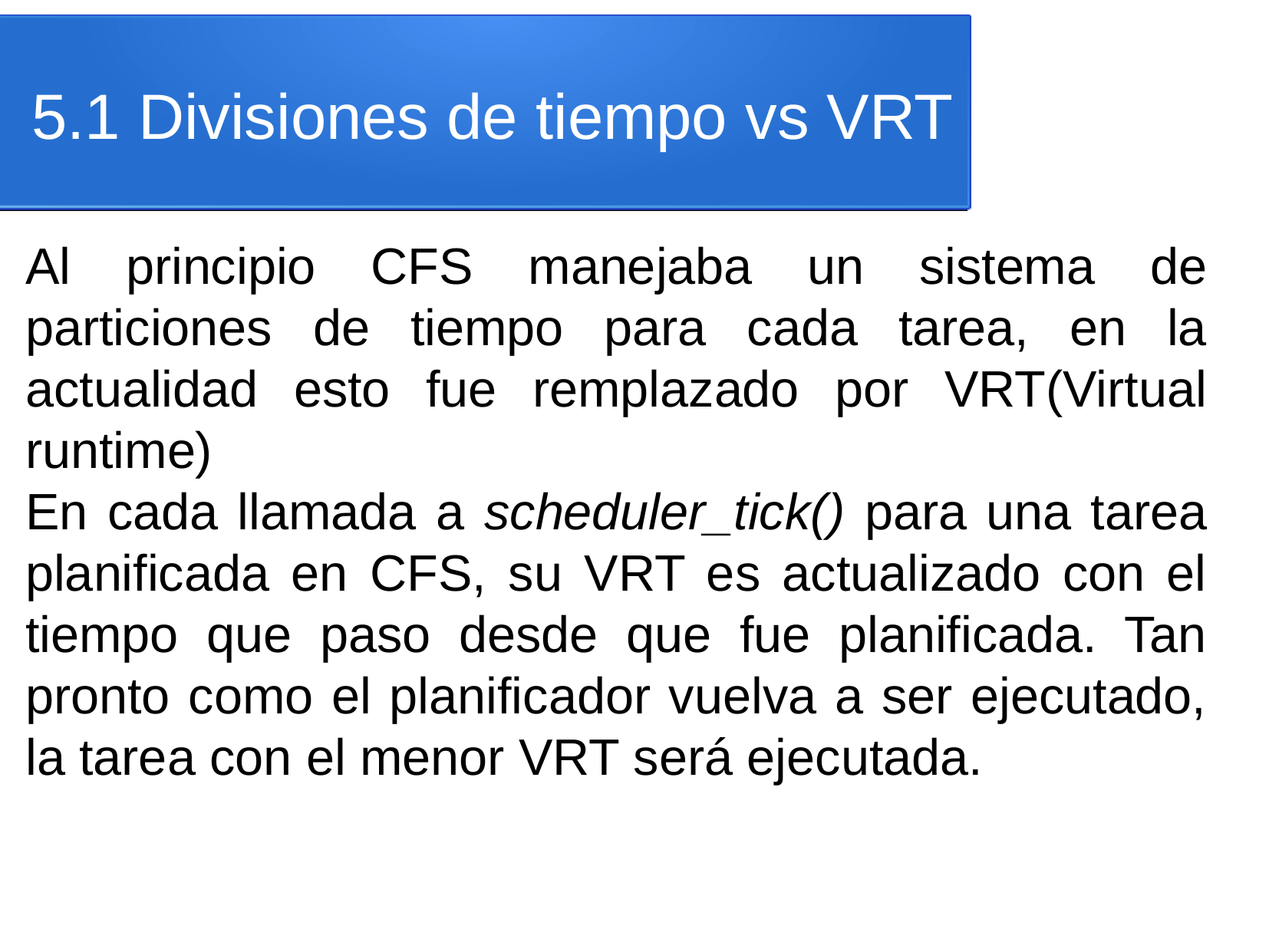

5.1 Divisiones de tiempo vs VRT
Al principio CFS manejaba un sistema de particiones de tiempo para cada tarea, en la actualidad esto fue remplazado por VRT(Virtual runtime)
En cada llamada a scheduler_tick() para una tarea planificada en CFS, su VRT es actualizado con el tiempo que paso desde que fue planificada. Tan pronto como el planificador vuelva a ser ejecutado, la tarea con el menor VRT será ejecutada.